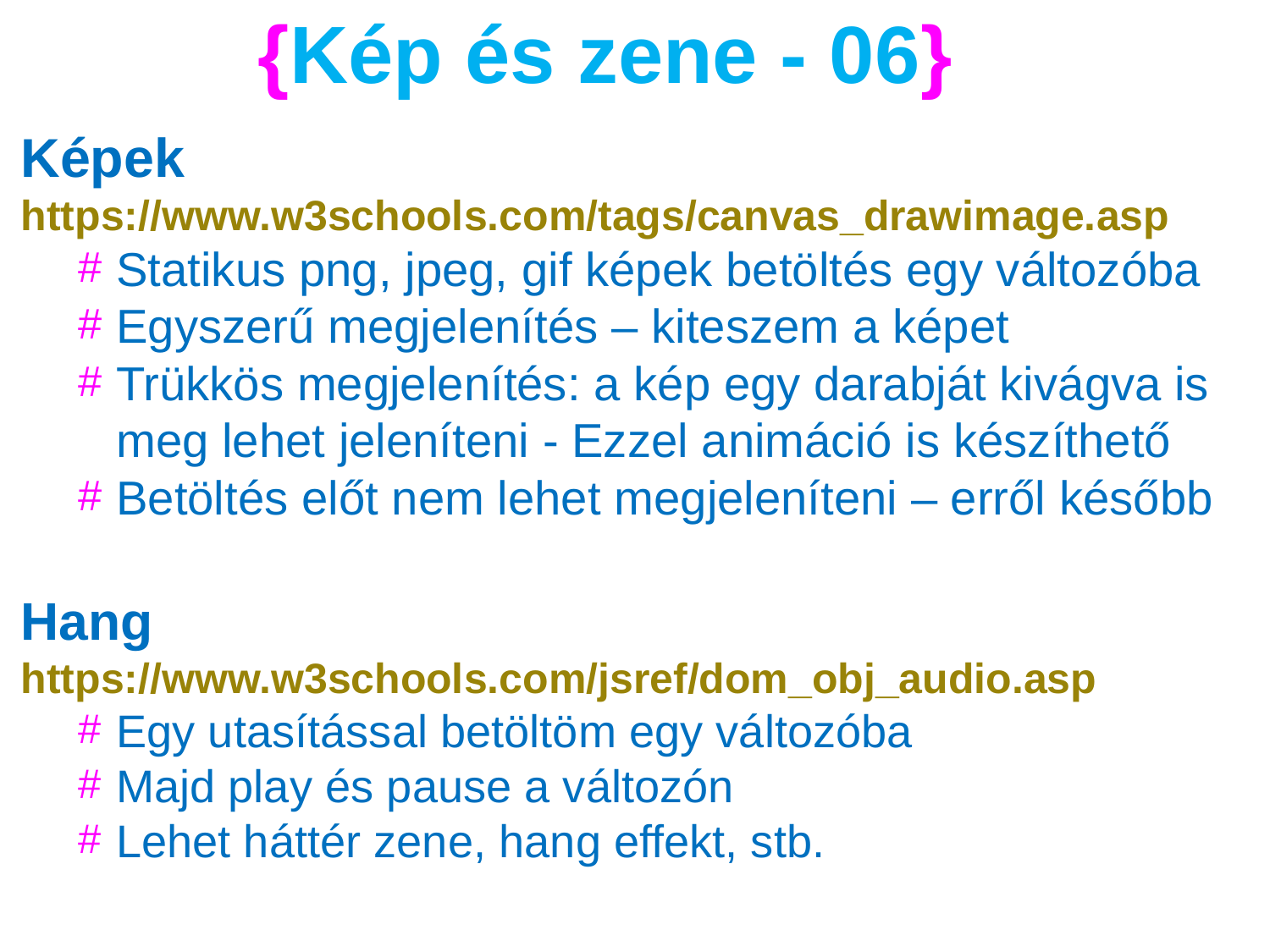

# {Kép és zene - 06}
Képek
https://www.w3schools.com/tags/canvas_drawimage.asp
Statikus png, jpeg, gif képek betöltés egy változóba
Egyszerű megjelenítés – kiteszem a képet
Trükkös megjelenítés: a kép egy darabját kivágva is meg lehet jeleníteni - Ezzel animáció is készíthető
Betöltés előt nem lehet megjeleníteni – erről később

Hang
https://www.w3schools.com/jsref/dom_obj_audio.asp
Egy utasítással betöltöm egy változóba
Majd play és pause a változón
Lehet háttér zene, hang effekt, stb.